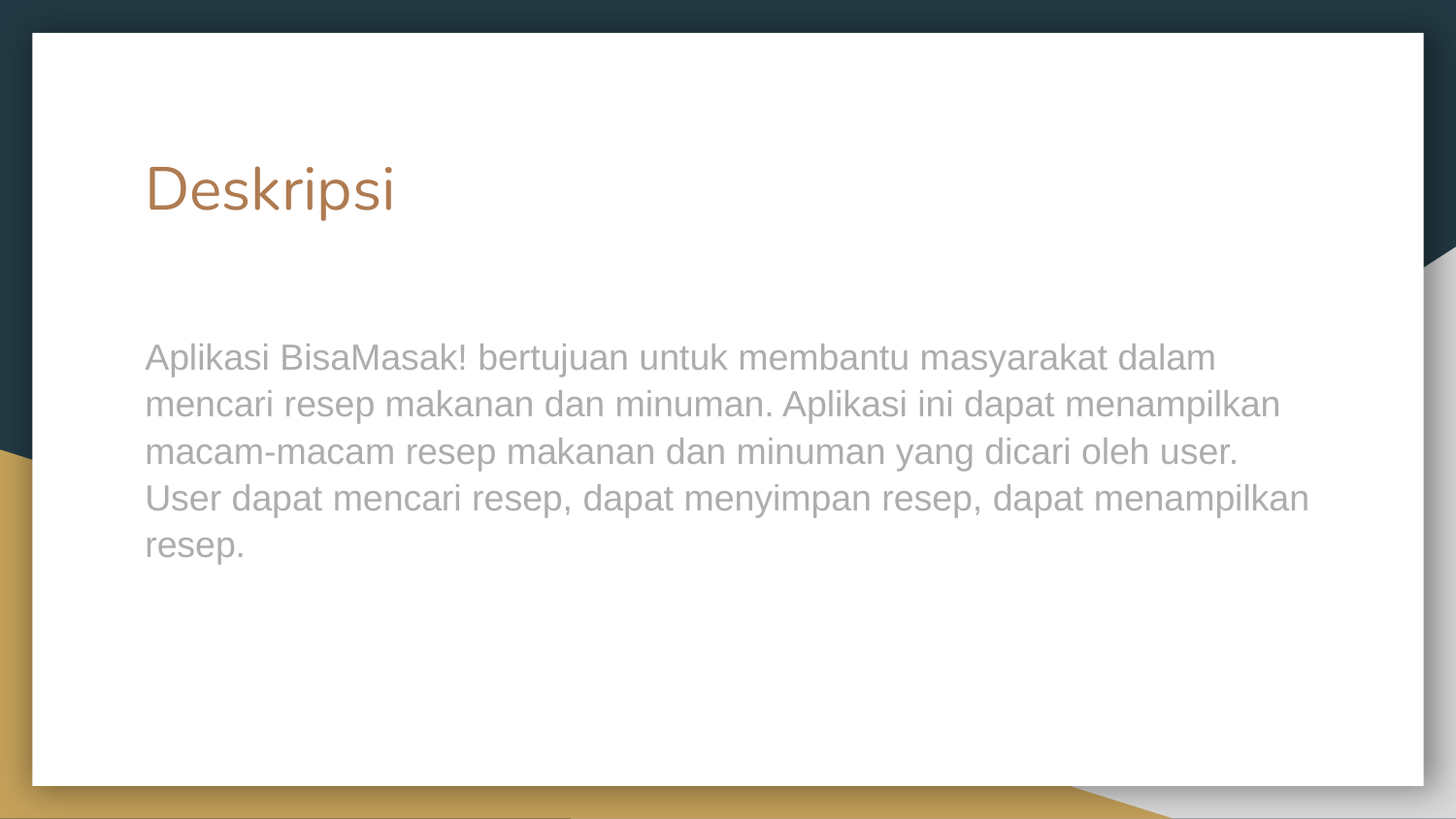

# Deskripsi
Aplikasi BisaMasak! bertujuan untuk membantu masyarakat dalam mencari resep makanan dan minuman. Aplikasi ini dapat menampilkan macam-macam resep makanan dan minuman yang dicari oleh user. User dapat mencari resep, dapat menyimpan resep, dapat menampilkan resep.